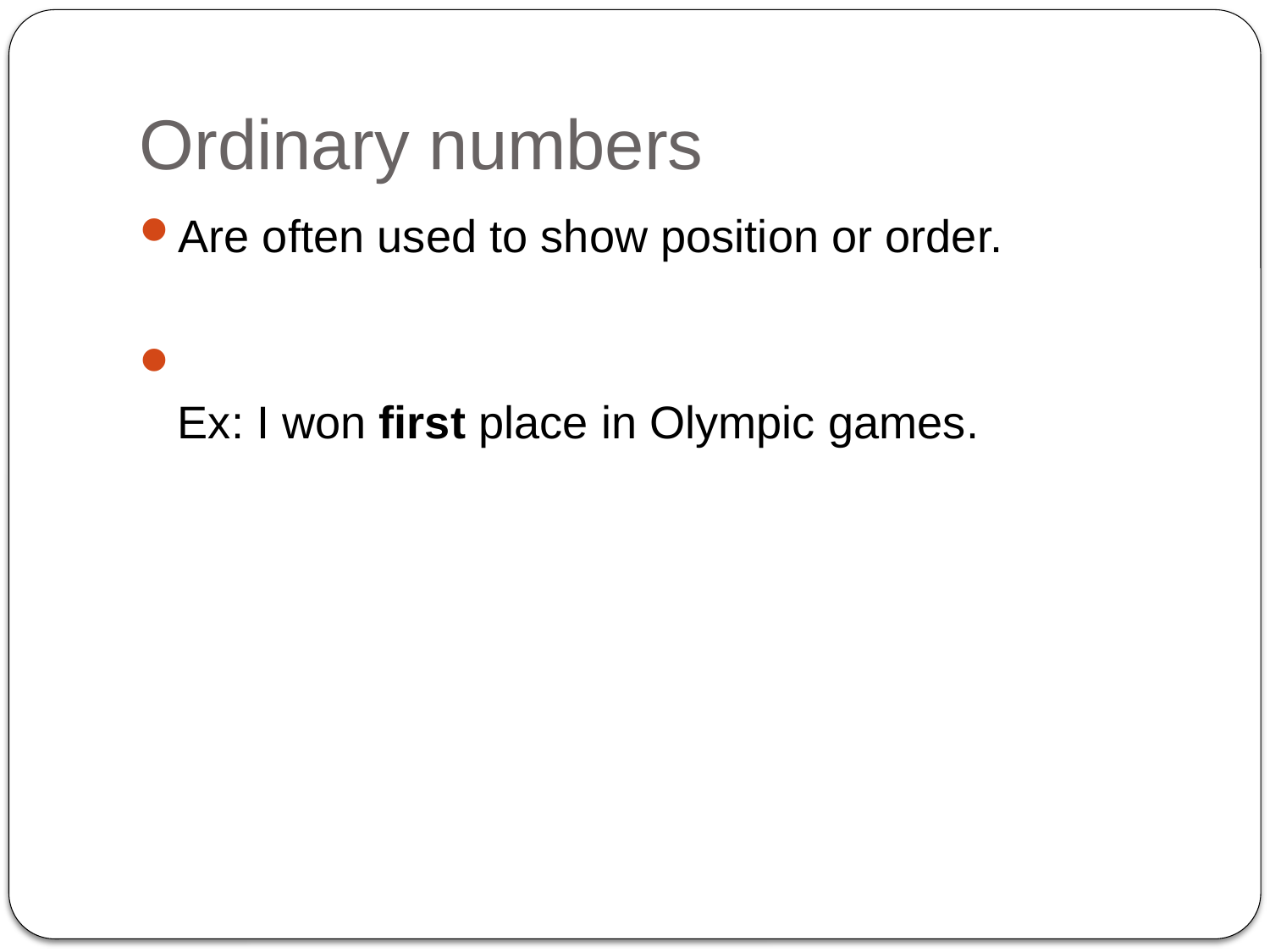

# Ordinary numbers
Are often used to show position or order.

Ex: I won first place in Olympic games.